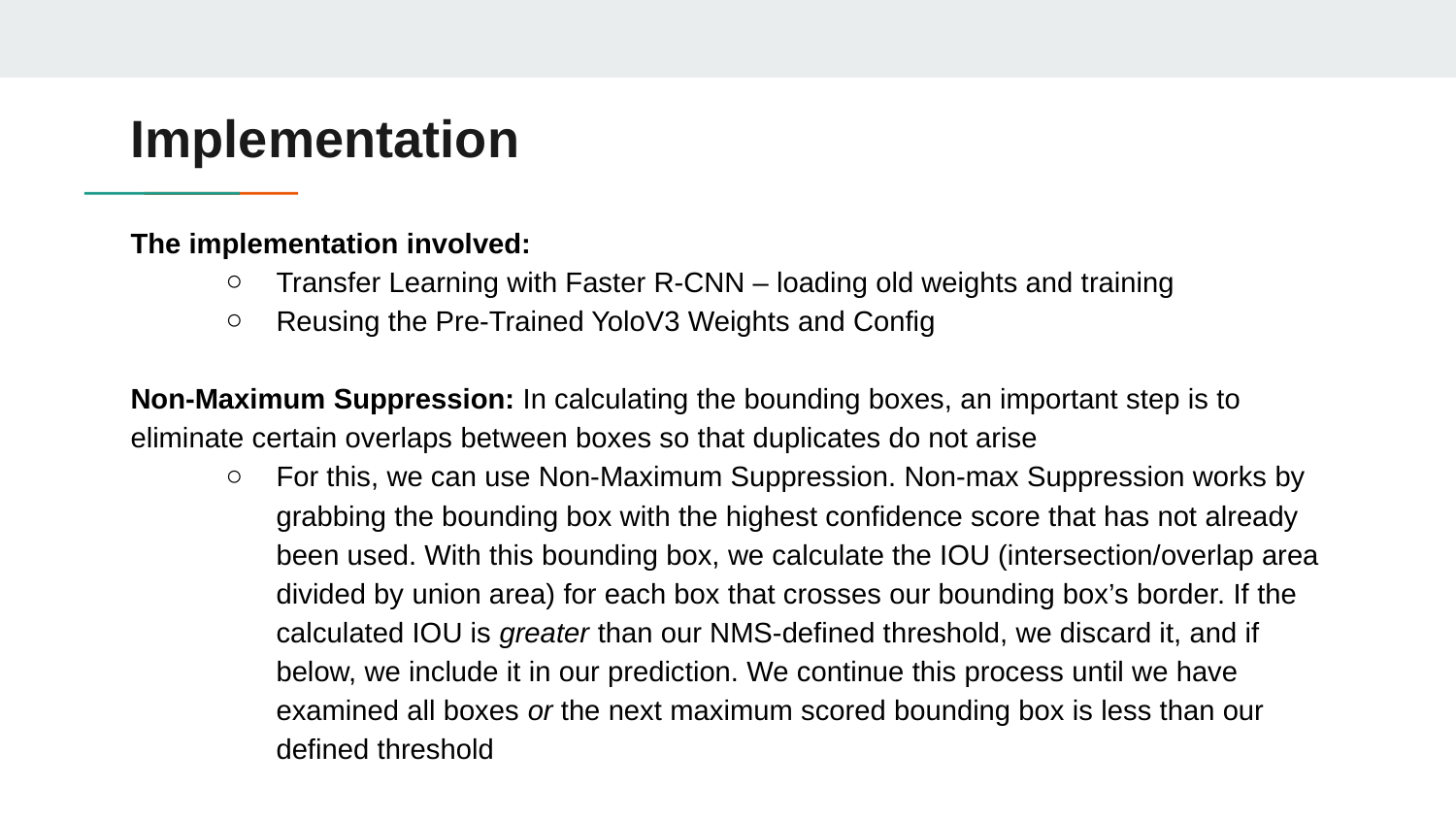

# Implementation
The implementation involved:​
Transfer Learning with Faster R-CNN – loading old weights and training ​
Reusing the Pre-Trained YoloV3 Weights and Config​

Non-Maximum Suppression: In calculating the bounding boxes, an important step is to eliminate certain overlaps between boxes so that duplicates do not arise
For this, we can use Non-Maximum Suppression. Non-max Suppression works by grabbing the bounding box with the highest confidence score that has not already been used. With this bounding box, we calculate the IOU (intersection/overlap area divided by union area) for each box that crosses our bounding box’s border. If the calculated IOU is greater than our NMS-defined threshold, we discard it, and if below, we include it in our prediction. We continue this process until we have examined all boxes or the next maximum scored bounding box is less than our defined threshold